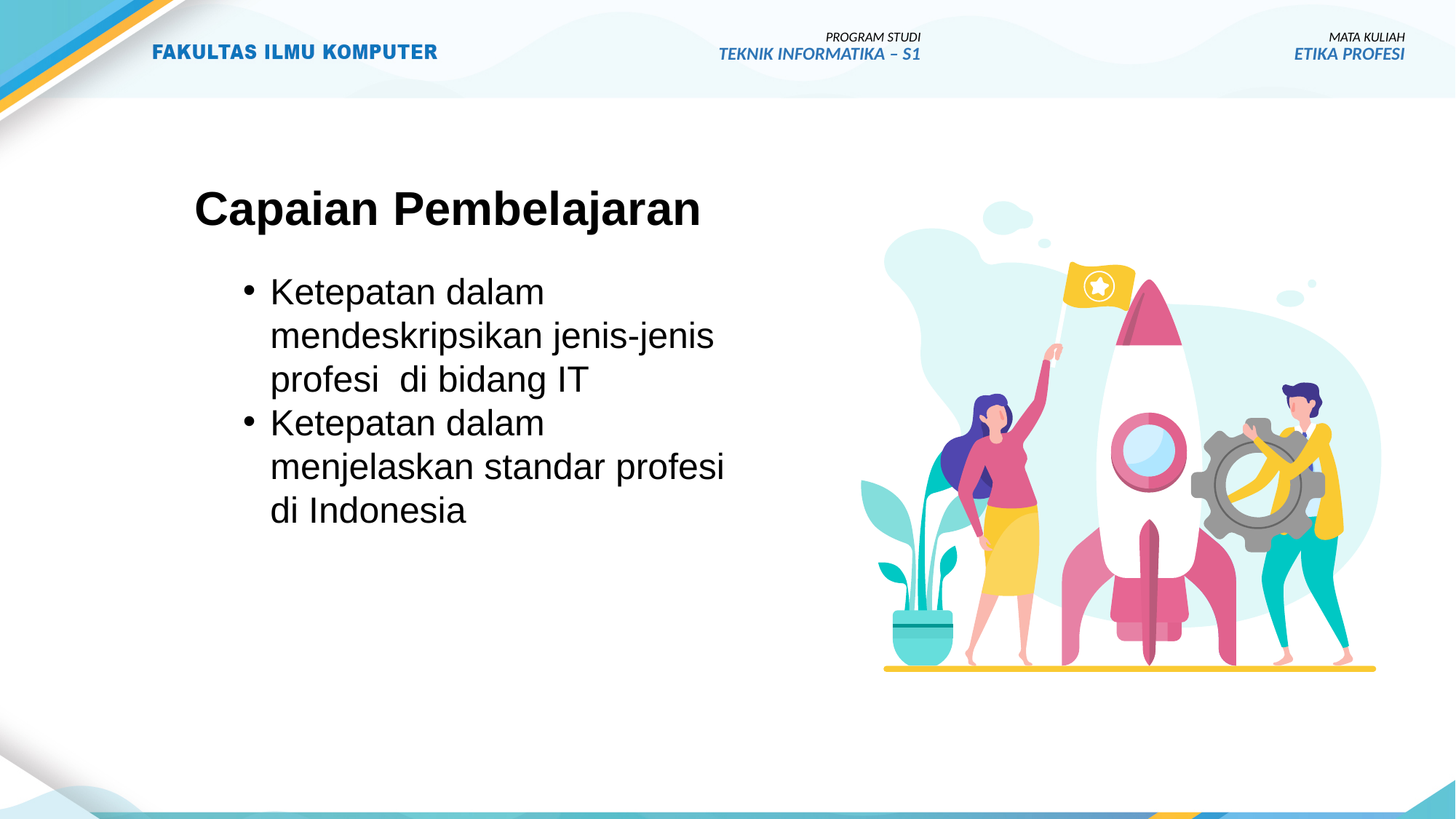

PROGRAM STUDI
TEKNIK INFORMATIKA – S1
MATA KULIAH
ETIKA PROFESI
# Capaian Pembelajaran

Ketepatan dalam mendeskripsikan jenis-jenis profesi  di bidang IT
Ketepatan dalam menjelaskan standar profesi di Indonesia